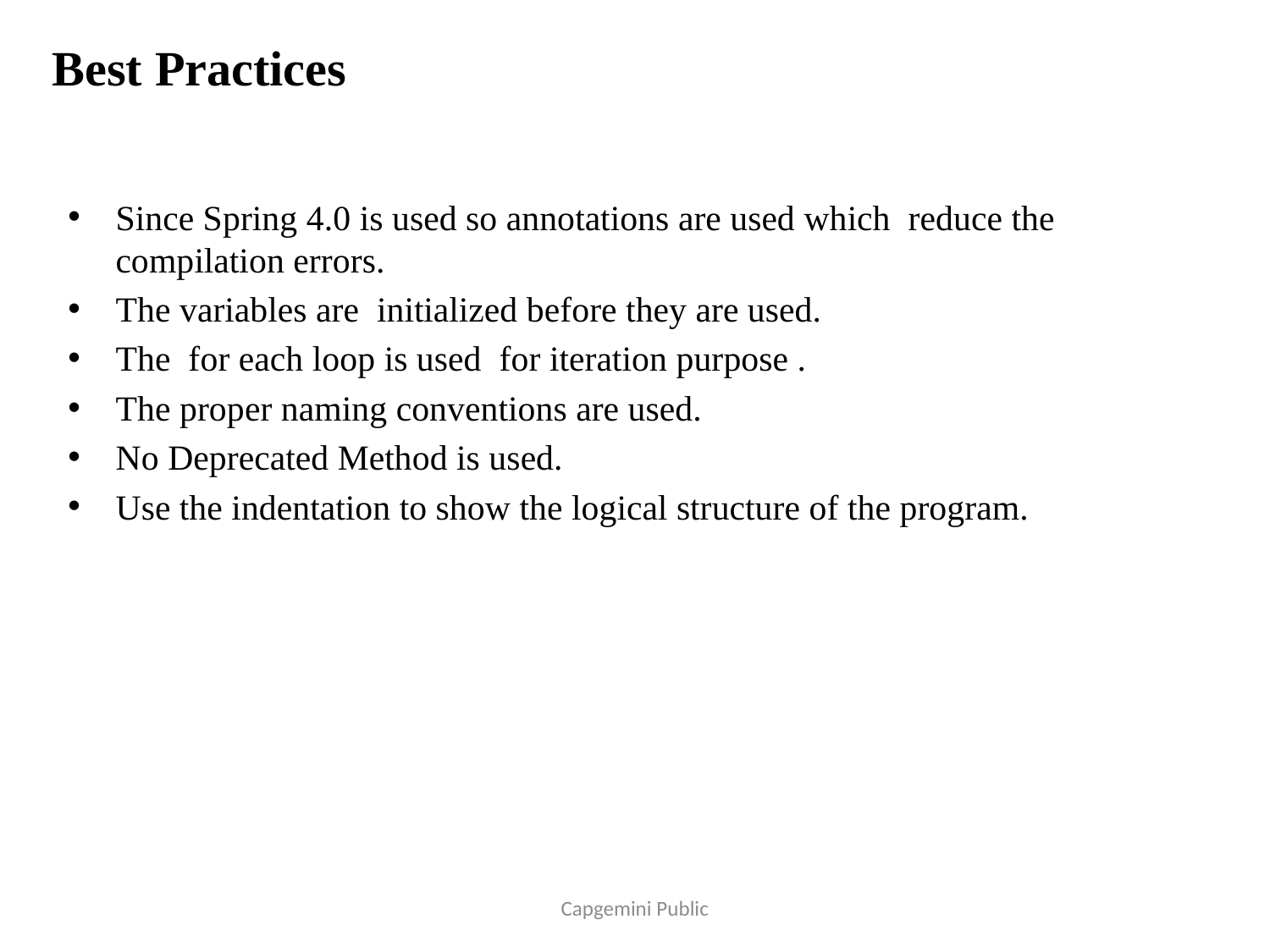

# Best Practices

Since Spring 4.0 is used so annotations are used which  reduce the compilation errors.
The variables are  initialized before they are used.
The  for each loop is used  for iteration purpose .
The proper naming conventions are used.
No Deprecated Method is used.
Use the indentation to show the logical structure of the program.

Capgemini Public